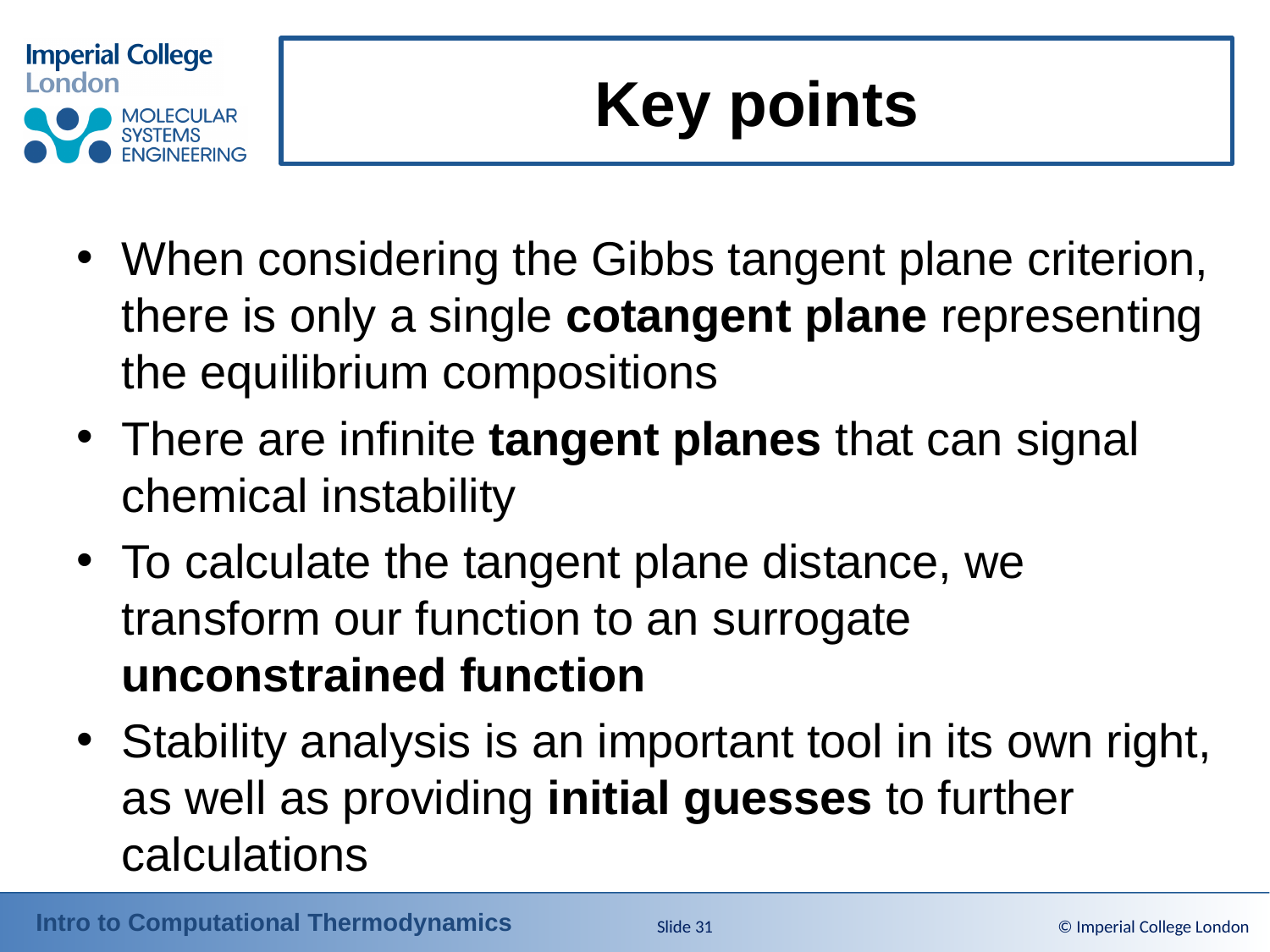

# Key points
When considering the Gibbs tangent plane criterion, there is only a single cotangent plane representing the equilibrium compositions
There are infinite tangent planes that can signal chemical instability
To calculate the tangent plane distance, we transform our function to an surrogate unconstrained function
Stability analysis is an important tool in its own right, as well as providing initial guesses to further calculations

Slide 31
© Imperial College London